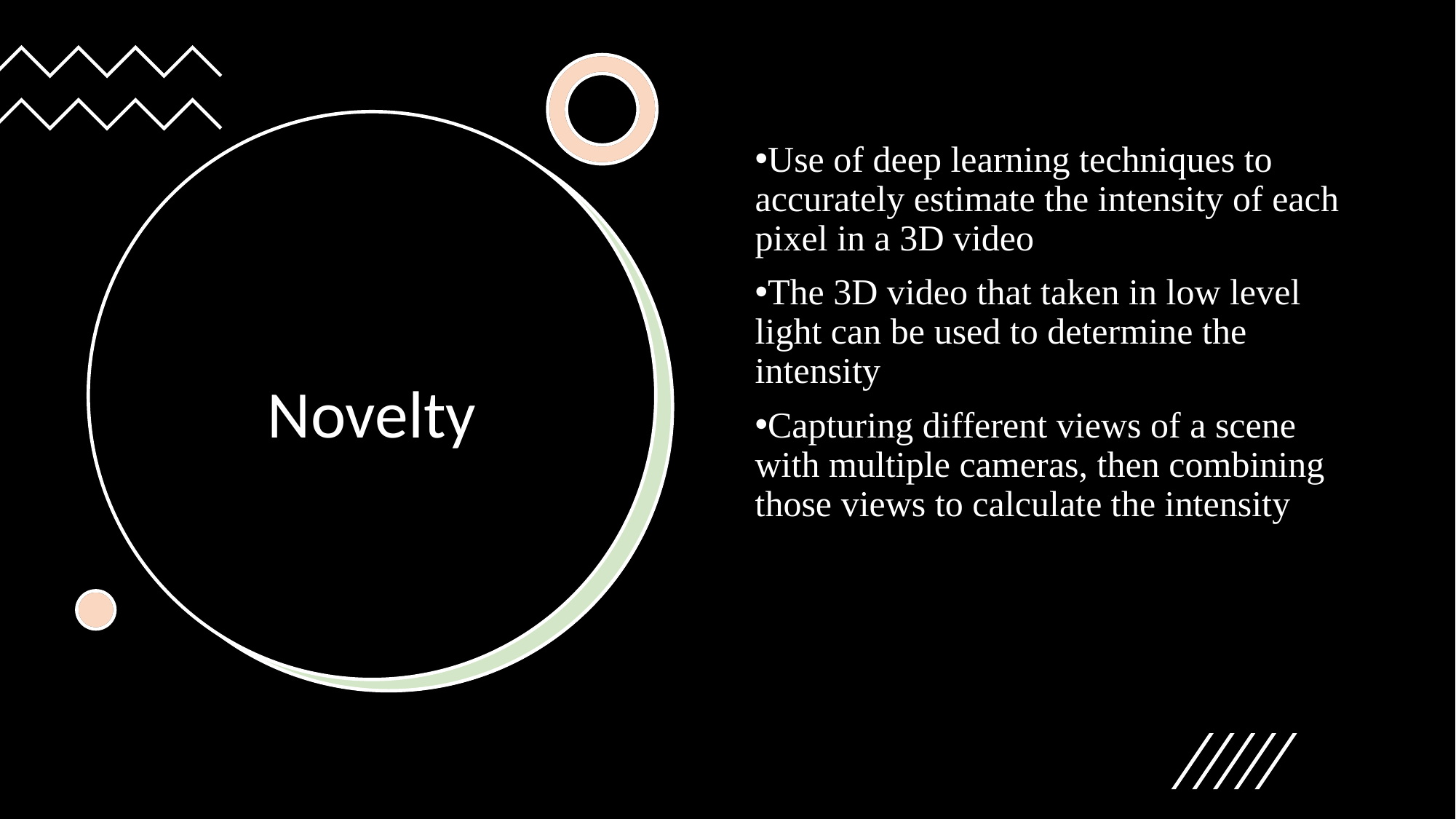

Use of deep learning techniques to accurately estimate the intensity of each pixel in a 3D video
The 3D video that taken in low level light can be used to determine the intensity
Capturing different views of a scene with multiple cameras, then combining those views to calculate the intensity

# Novelty